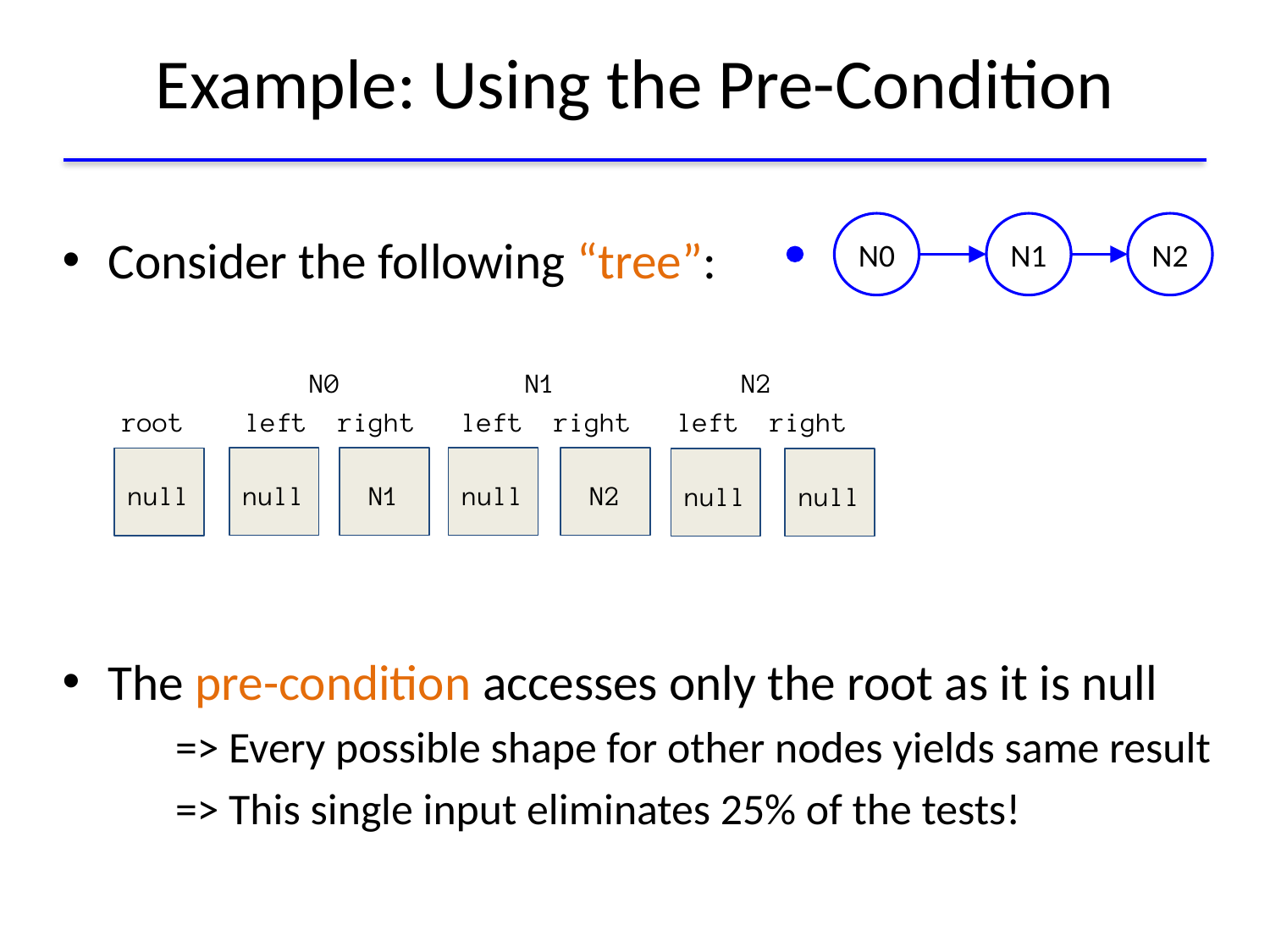

# Example: Using the Pre-Condition
N0
N1
N2

Consider the following “tree”:

The pre-condition accesses only the root as it is null
	=> Every possible shape for other nodes yields same result
	=> This single input eliminates 25% of the tests!
        N0            N1            N2
root    left  right   left  right   left  right
null
N1
null
N2
null
null
null